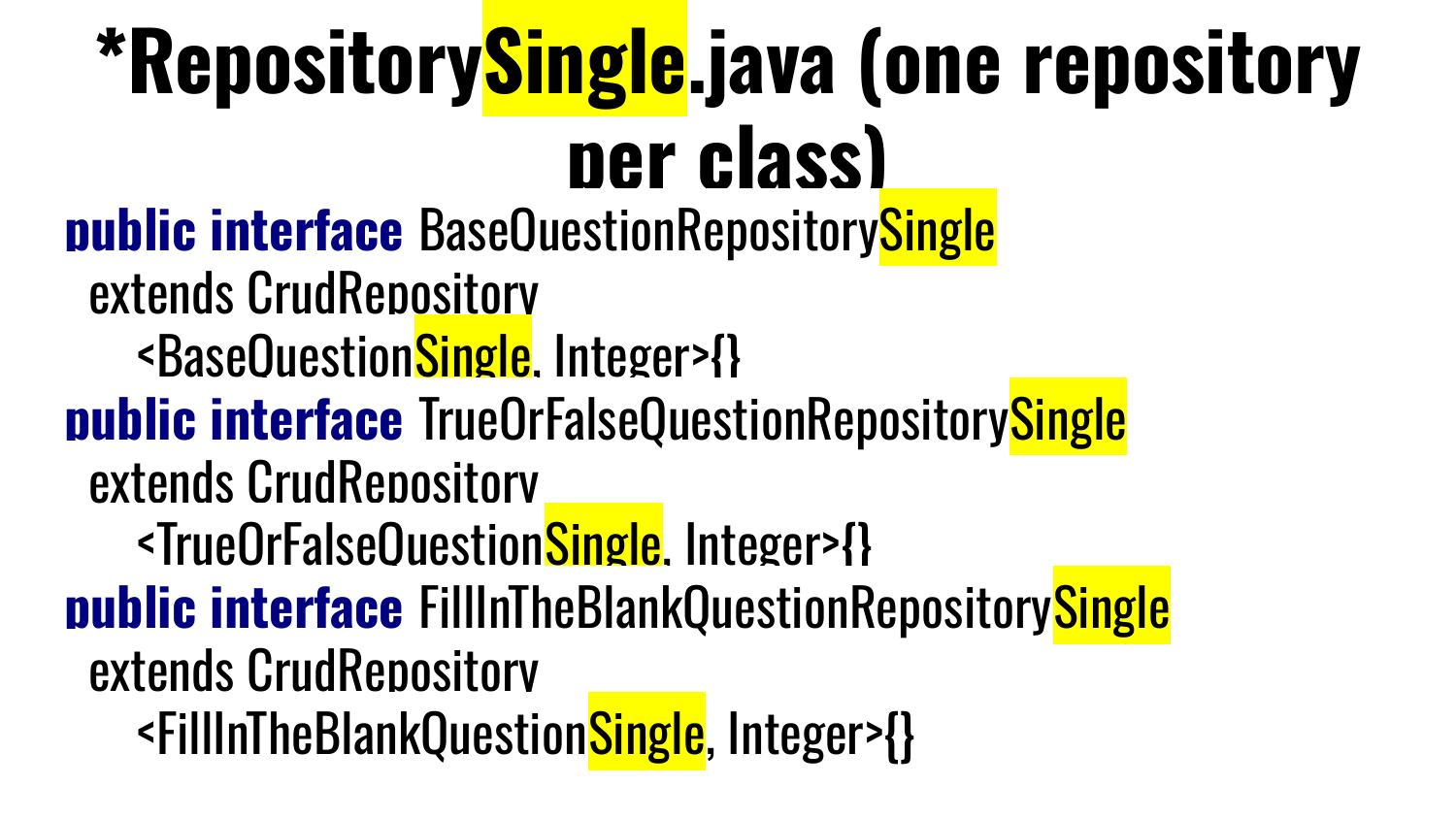

# *RepositorySingle.java (one repository per class)
public interface BaseQuestionRepositorySingle
  extends CrudRepository
<BaseQuestionSingle, Integer>{}
public interface TrueOrFalseQuestionRepositorySingle
  extends CrudRepository
<TrueOrFalseQuestionSingle, Integer>{}
public interface FillInTheBlankQuestionRepositorySingle
  extends CrudRepository
<FillInTheBlankQuestionSingle, Integer>{}